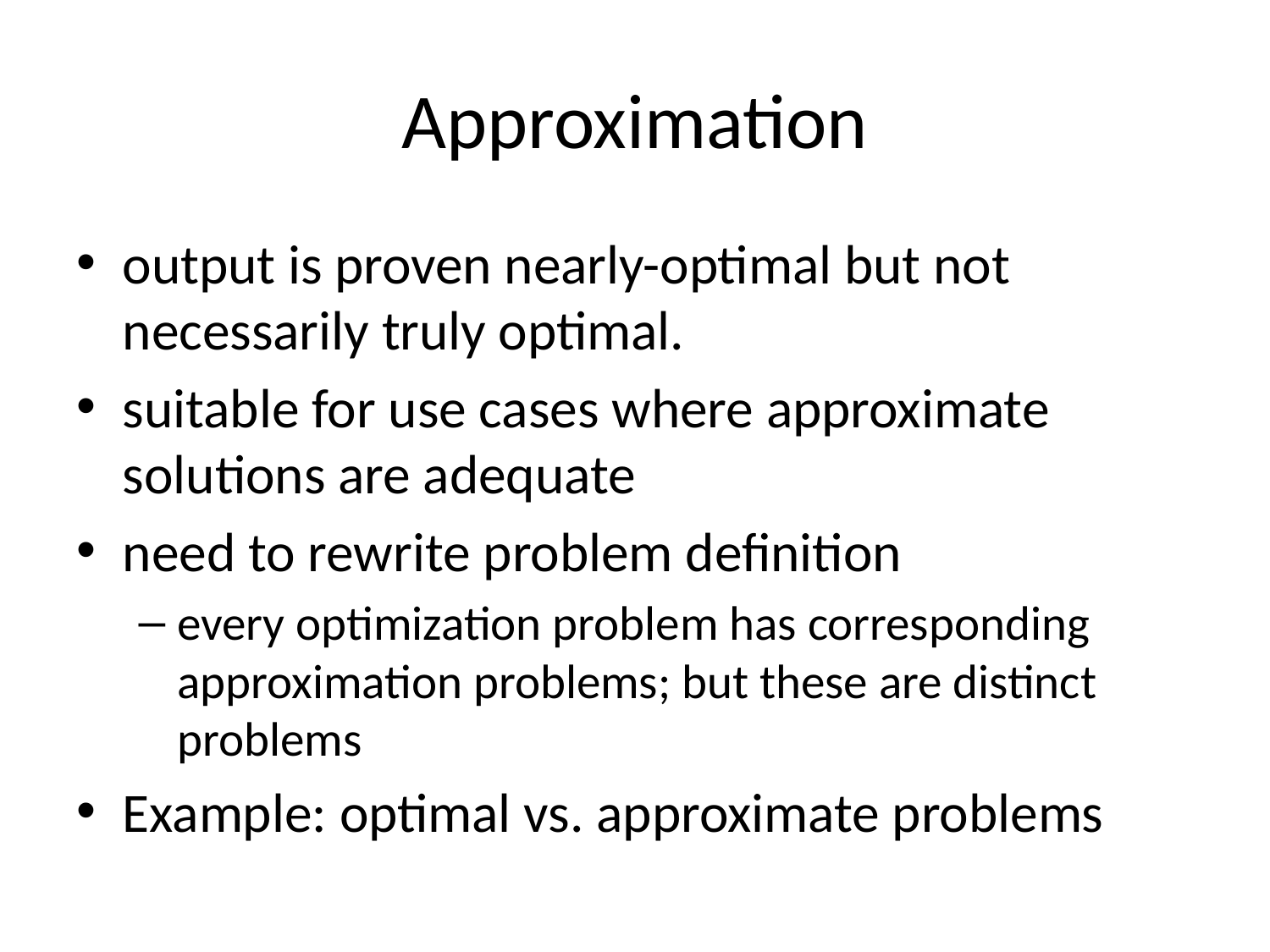

# Approximation
output is proven nearly-optimal but not necessarily truly optimal.
suitable for use cases where approximate solutions are adequate
need to rewrite problem definition
every optimization problem has corresponding approximation problems; but these are distinct problems
Example: optimal vs. approximate problems